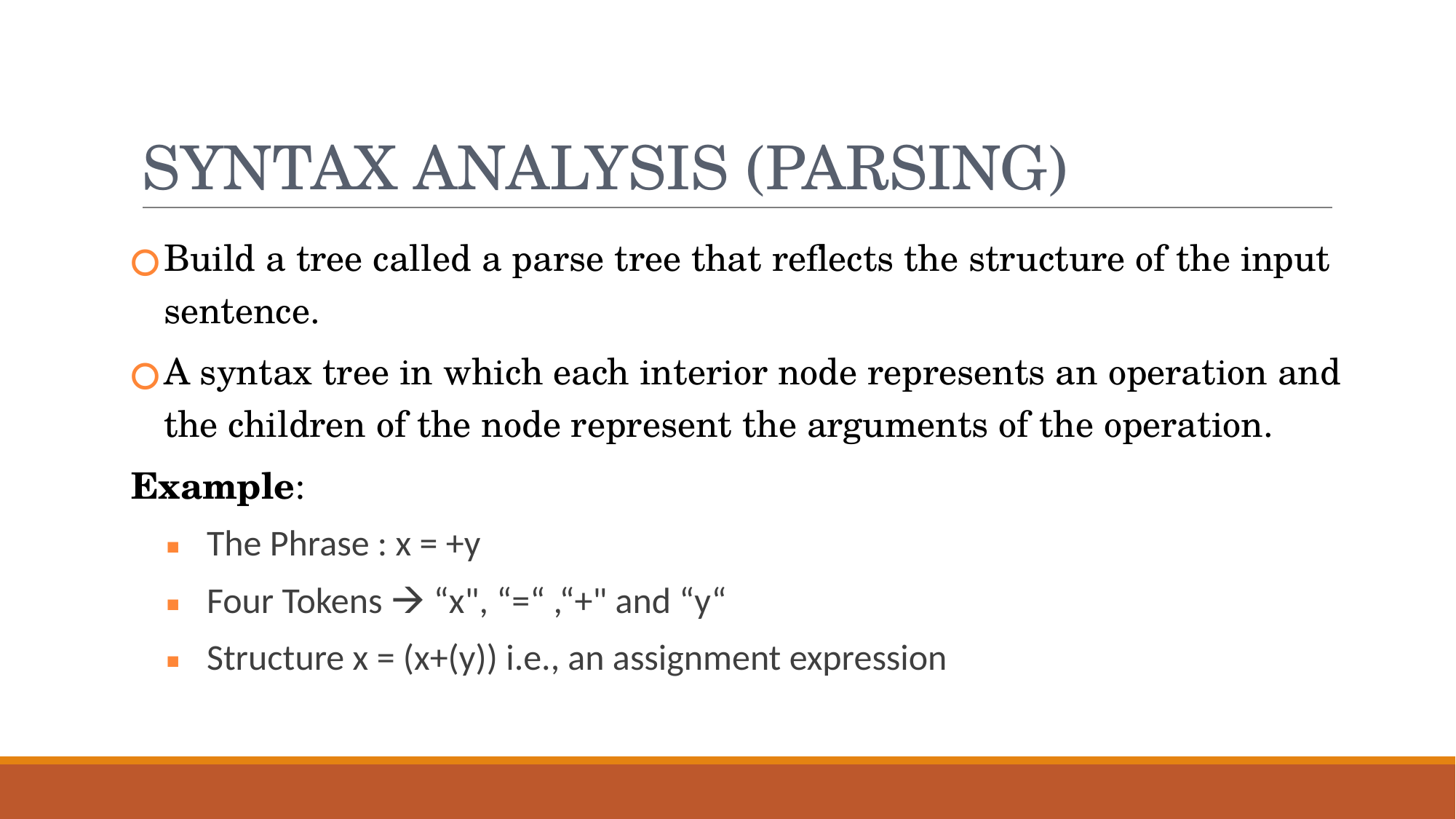

# Syntax Analysis (Parsing)
Build a tree called a parse tree that reflects the structure of the input sentence.
A syntax tree in which each interior node represents an operation and the children of the node represent the arguments of the operation.
Example:
The Phrase : x = +y
Four Tokens 🡪 “x", “=“ ,“+" and “y“
Structure x = (x+(y)) i.e., an assignment expression